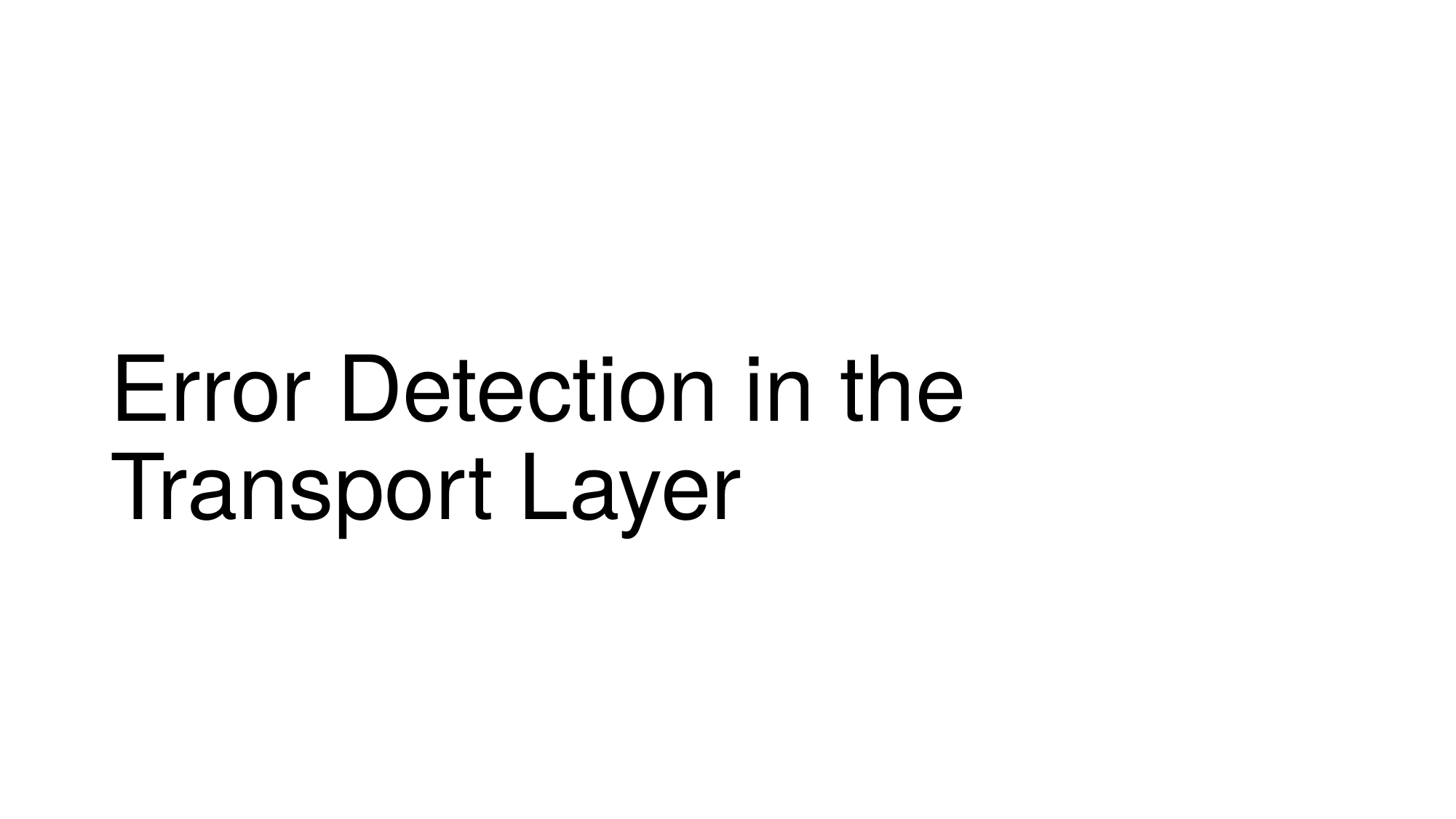

# Error Detection in the Transport Layer